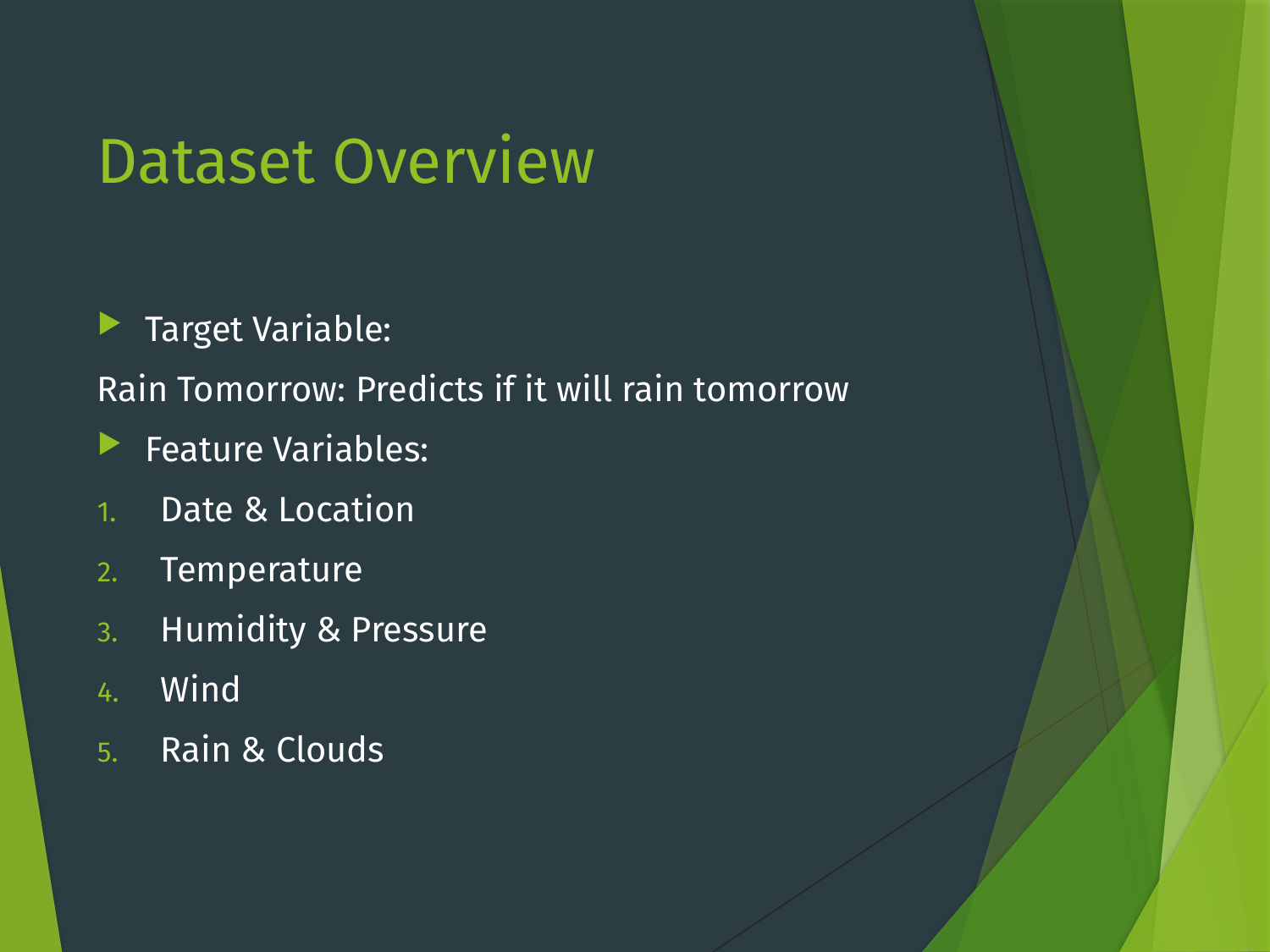

# Dataset Overview
Target Variable:
Rain Tomorrow: Predicts if it will rain tomorrow
Feature Variables:
Date & Location
Temperature
Humidity & Pressure
Wind
Rain & Clouds